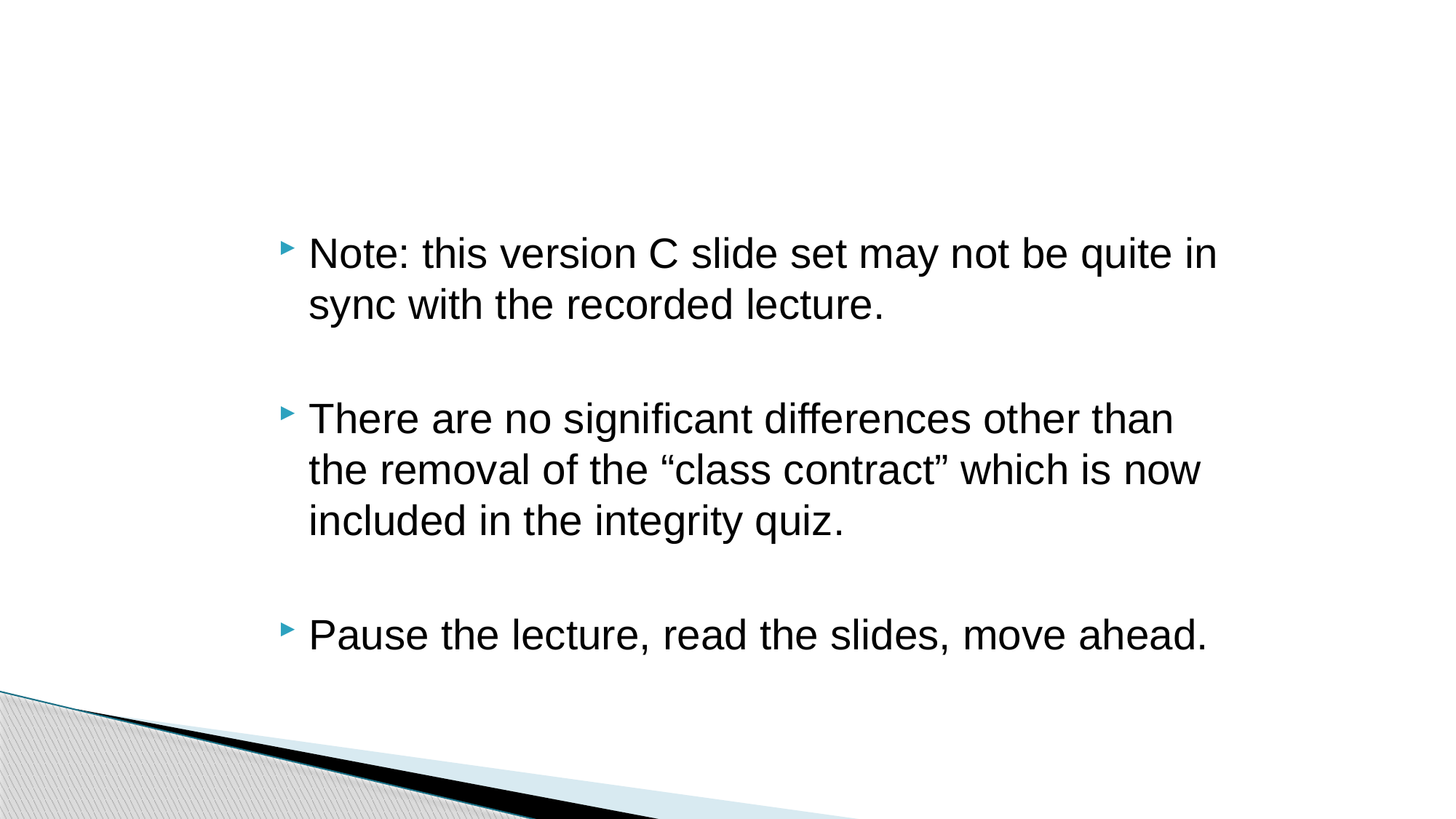

#

Note: this version C slide set may not be quite in sync with the recorded lecture.

There are no significant differences other than the removal of the “class contract” which is now included in the integrity quiz.

Pause the lecture, read the slides, move ahead.